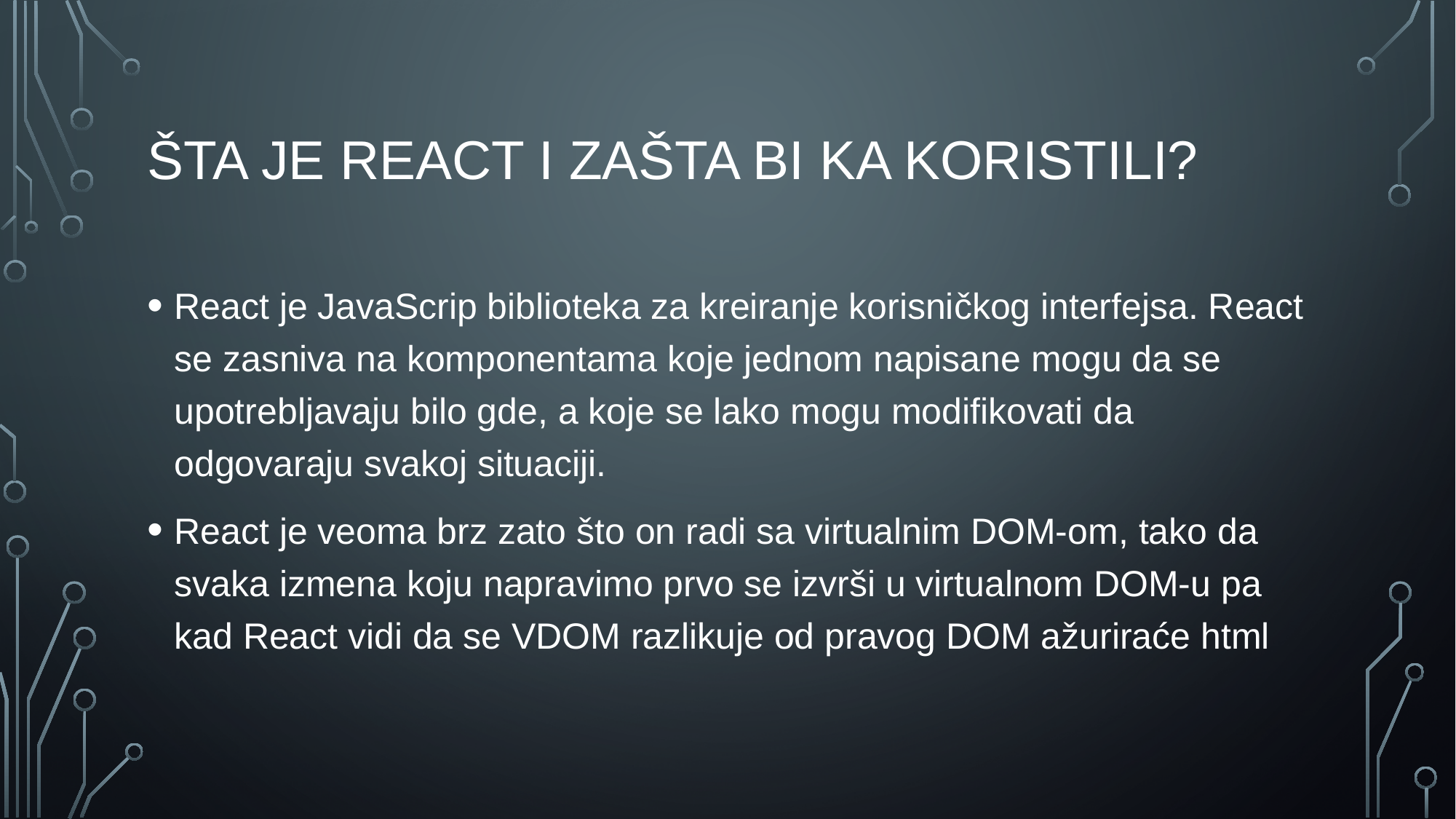

# Šta je react i zašta bi ka koristili?
React je JavaScrip biblioteka za kreiranje korisničkog interfejsa. React se zasniva na komponentama koje jednom napisane mogu da se upotrebljavaju bilo gde, a koje se lako mogu modifikovati da odgovaraju svakoj situaciji.
React je veoma brz zato što on radi sa virtualnim DOM-om, tako da svaka izmena koju napravimo prvo se izvrši u virtualnom DOM-u pa kad React vidi da se VDOM razlikuje od pravog DOM ažuriraće html